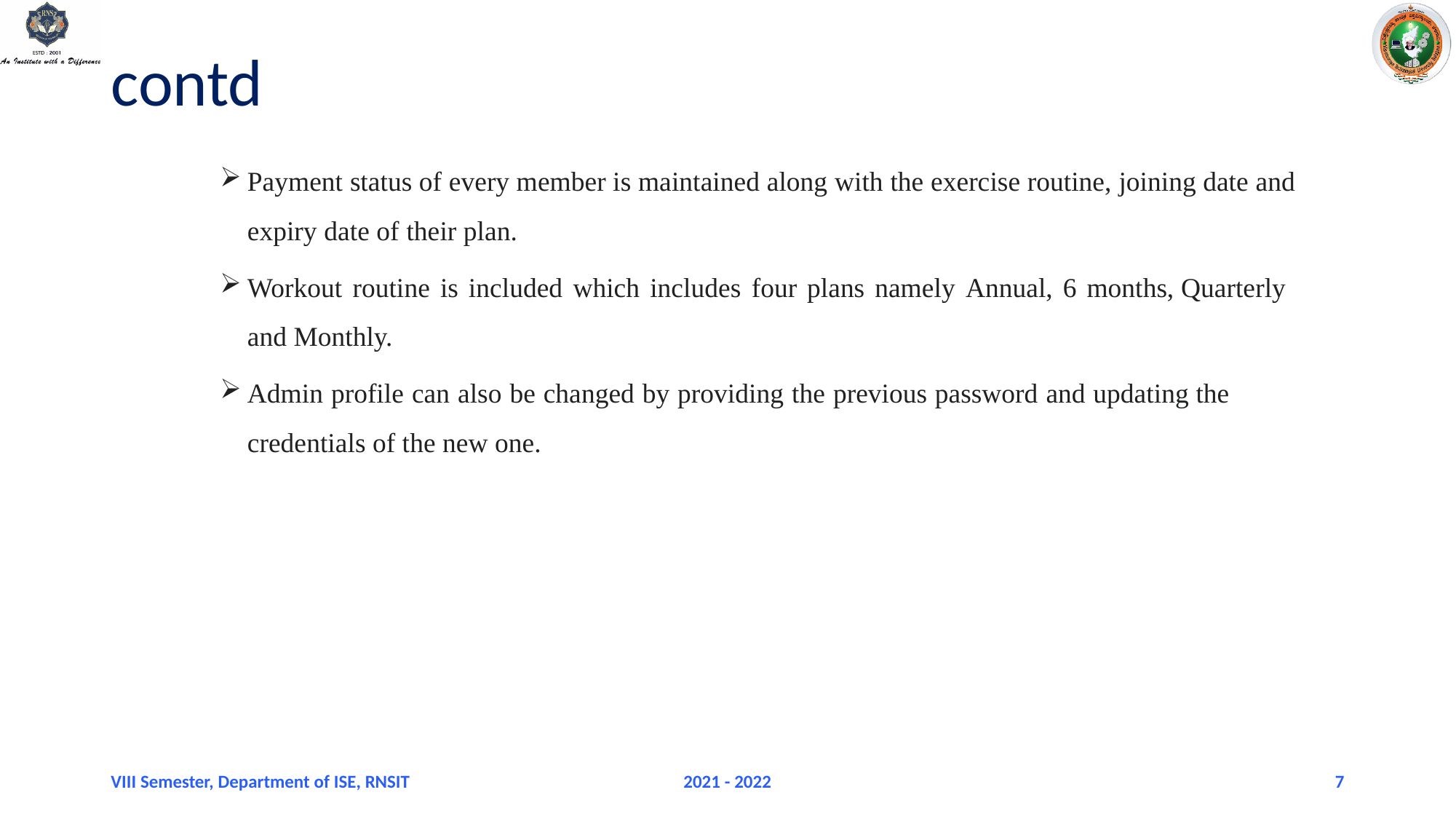

# contd
Payment status of every member is maintained along with the exercise routine, joining date and expiry date of their plan.
Workout routine is included which includes four plans namely Annual, 6 months, Quarterly and Monthly.
Admin profile can also be changed by providing the previous password and updating the credentials of the new one.

VIII Semester, Department of ISE, RNSIT
2021 - 2022
7